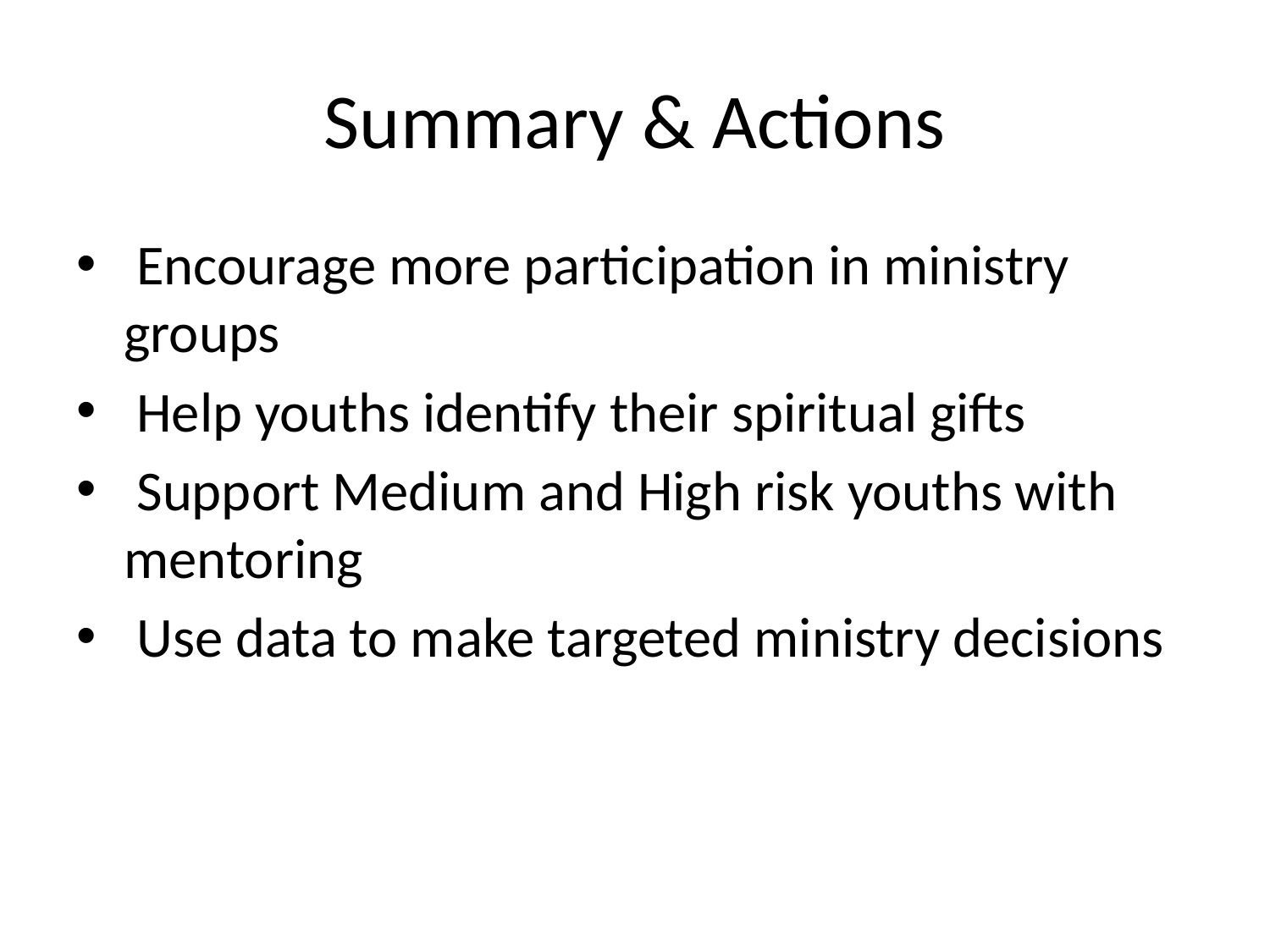

# Summary & Actions
 Encourage more participation in ministry groups
 Help youths identify their spiritual gifts
 Support Medium and High risk youths with mentoring
 Use data to make targeted ministry decisions